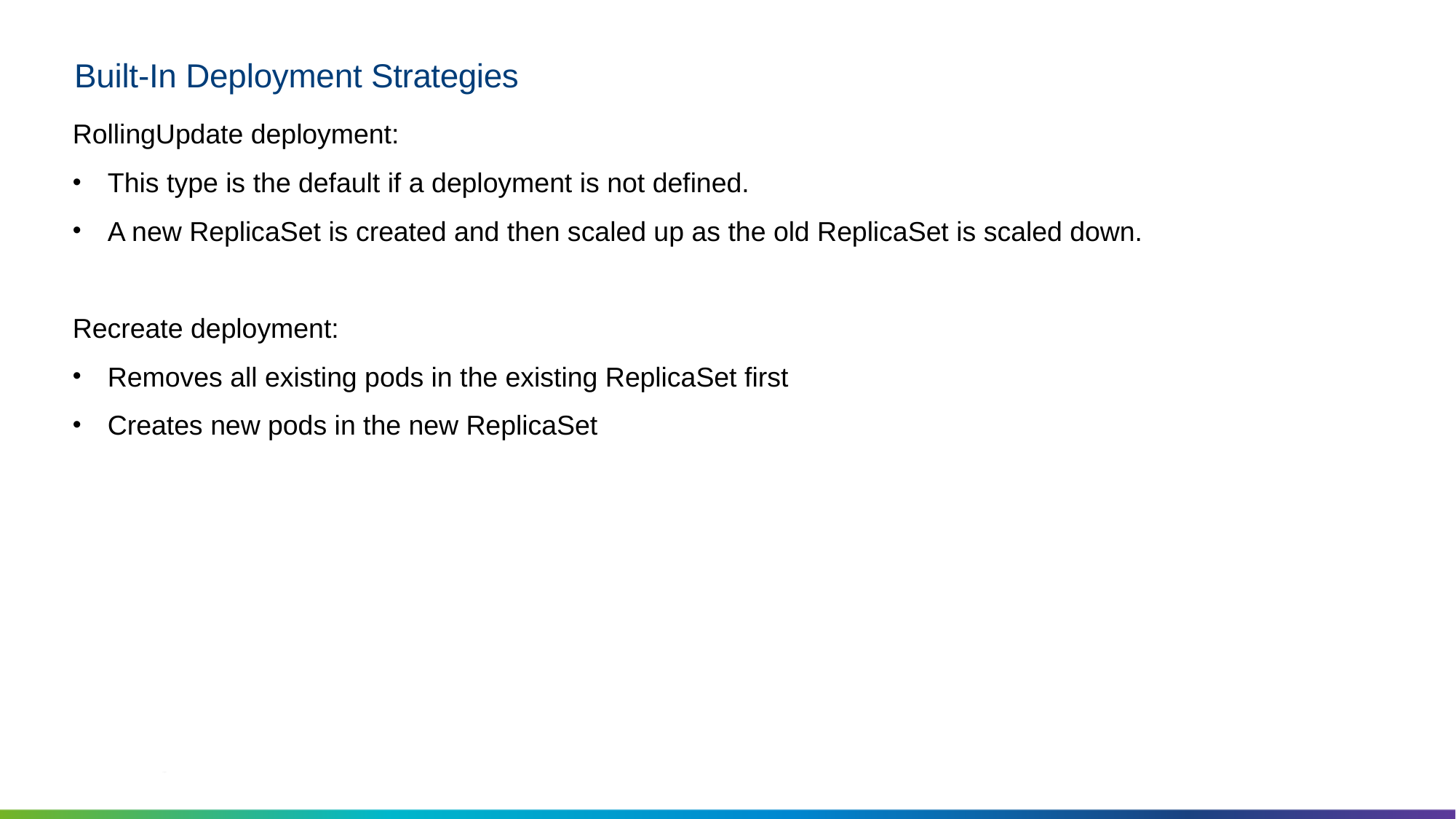

# Built-In Deployment Strategies
RollingUpdate deployment:
This type is the default if a deployment is not defined.
A new ReplicaSet is created and then scaled up as the old ReplicaSet is scaled down.

Recreate deployment:
Removes all existing pods in the existing ReplicaSet first
Creates new pods in the new ReplicaSet